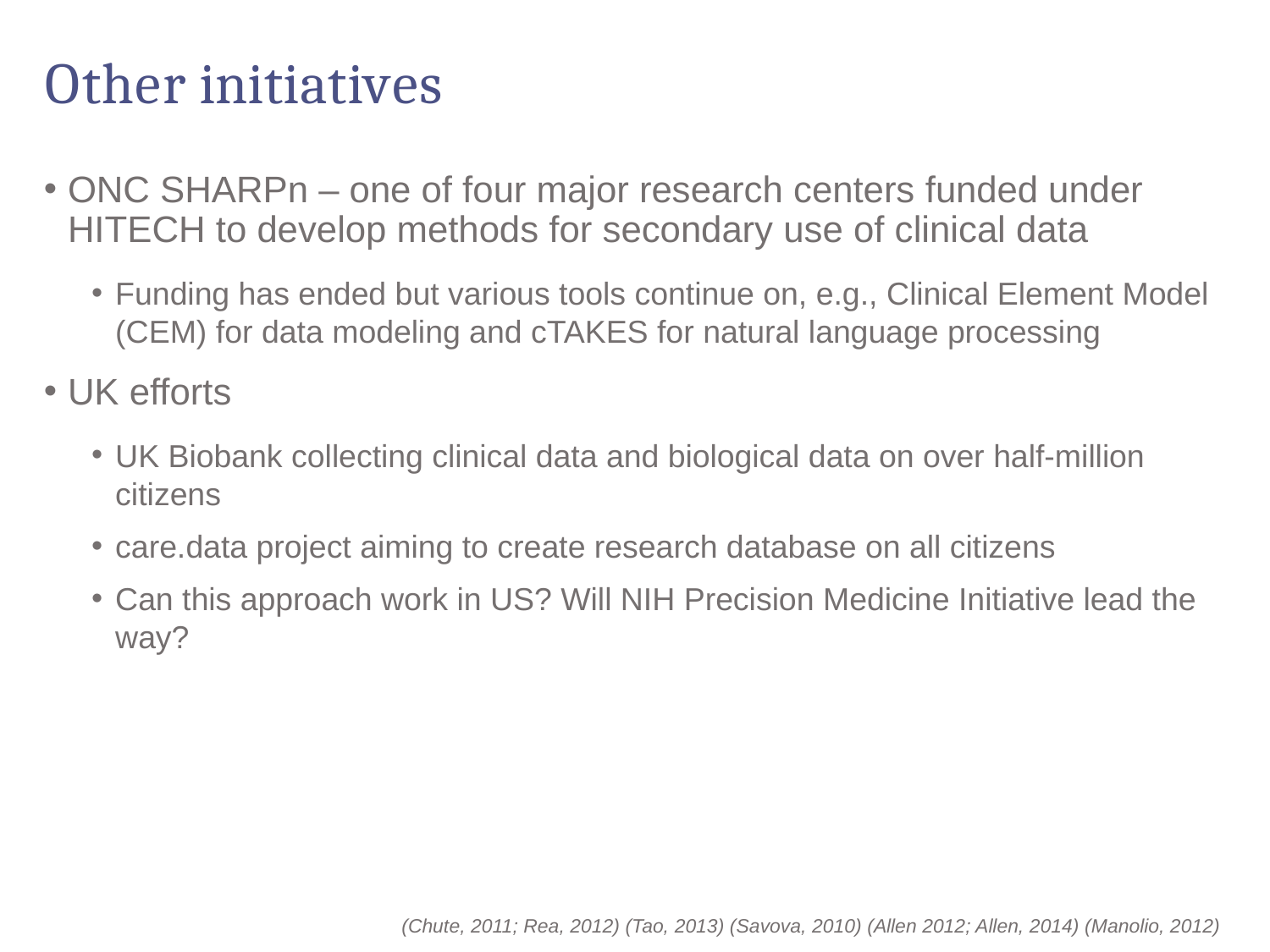

# Other initiatives
ONC SHARPn – one of four major research centers funded under HITECH to develop methods for secondary use of clinical data
Funding has ended but various tools continue on, e.g., Clinical Element Model (CEM) for data modeling and cTAKES for natural language processing
UK efforts
UK Biobank collecting clinical data and biological data on over half-million citizens
care.data project aiming to create research database on all citizens
Can this approach work in US? Will NIH Precision Medicine Initiative lead the way?

(Chute, 2011; Rea, 2012) (Tao, 2013) (Savova, 2010) (Allen 2012; Allen, 2014) (Manolio, 2012)